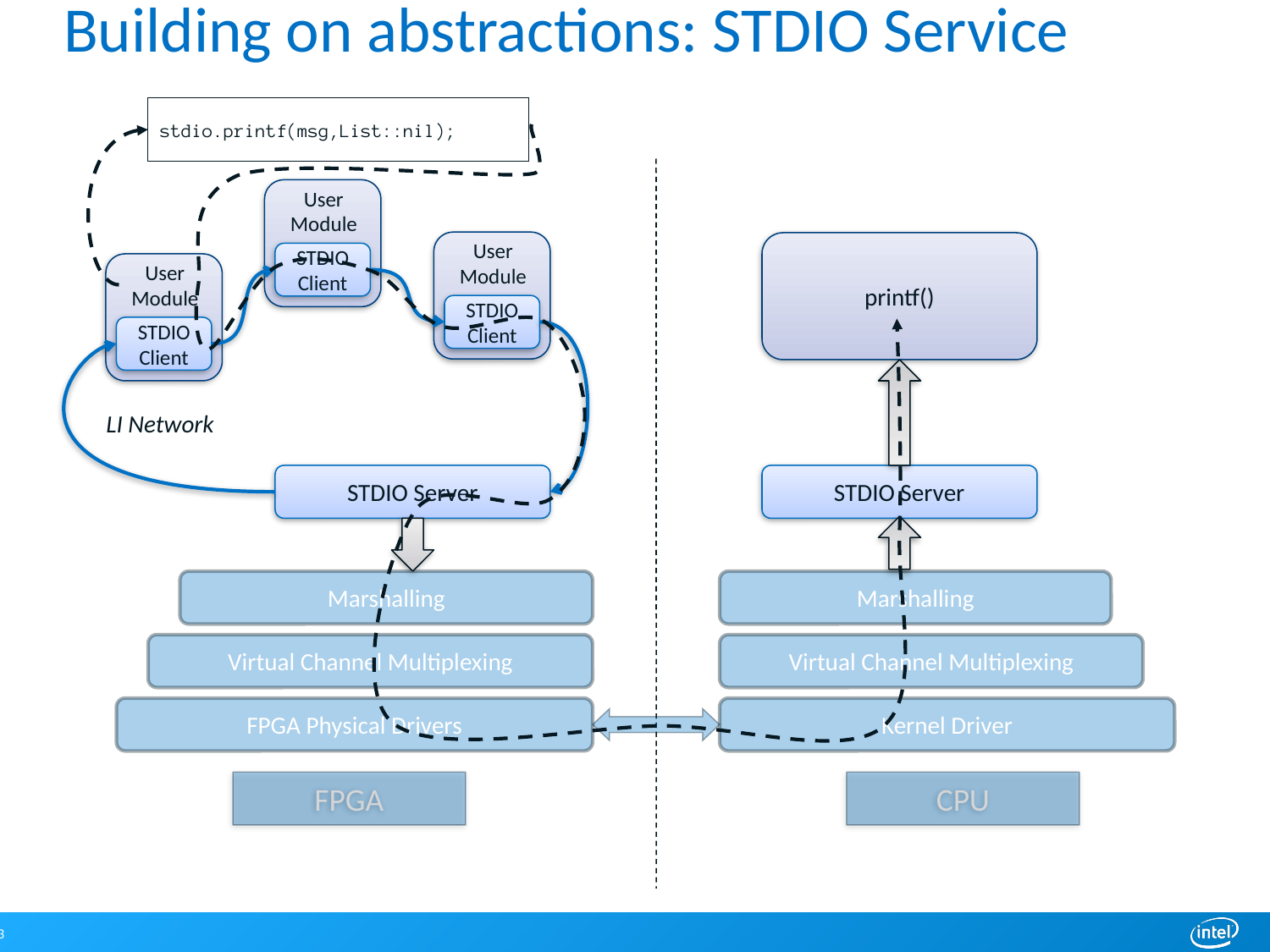

# Building on abstractions: STDIO Service
stdio.printf(msg,List::nil);

User
Module

User
Module

printf()
STDIO
Client
User
Module

STDIO
Client
STDIO
Client

LI Network
STDIO Server
STDIO Server

Marshalling
Marshalling
Virtual Channel Multiplexing
Virtual Channel Multiplexing
FPGA Physical Drivers
Kernel Driver

FPGA
CPU